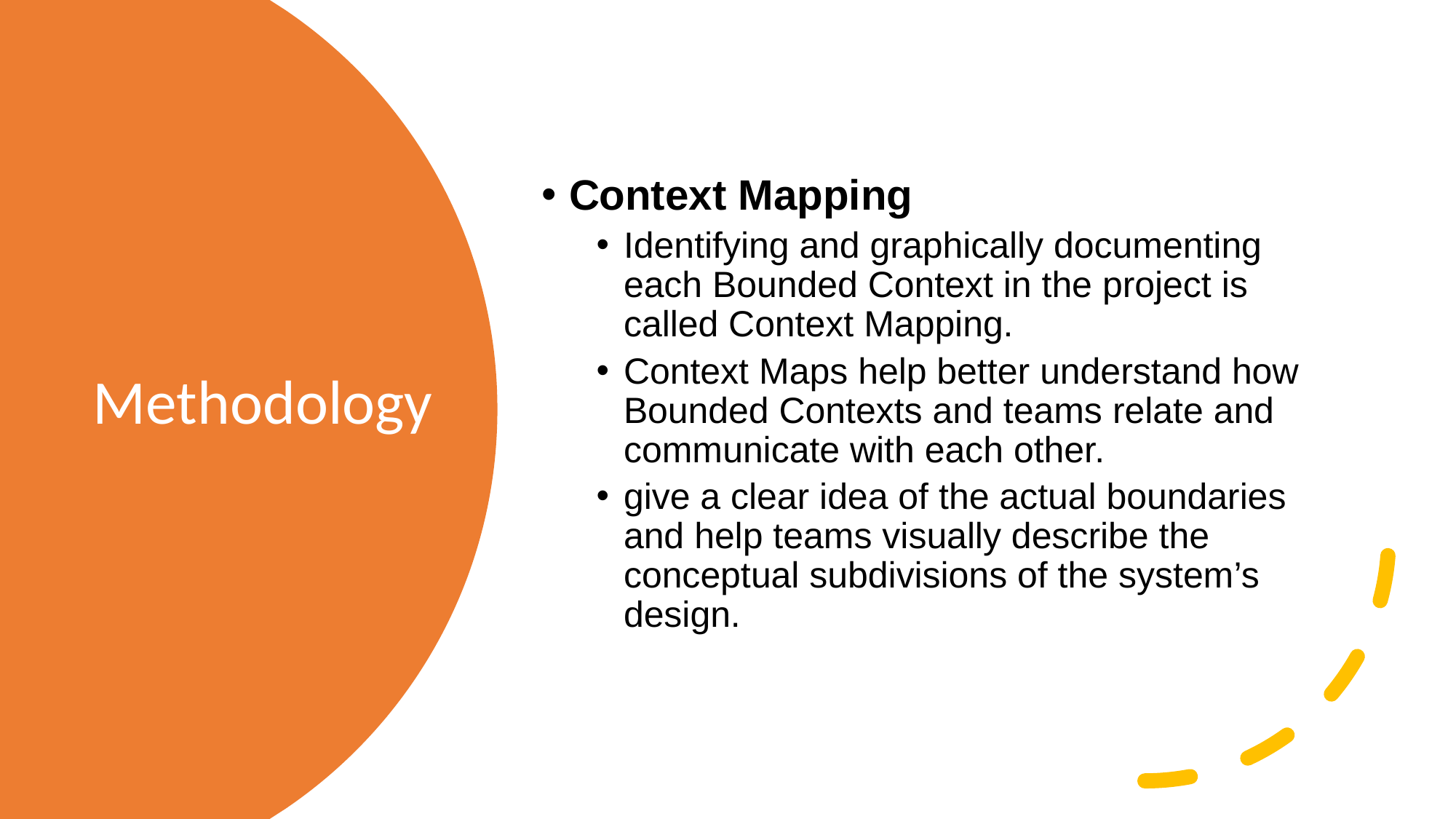

Context Mapping
Identifying and graphically documenting each Bounded Context in the project is called Context Mapping.
Context Maps help better understand how Bounded Contexts and teams relate and communicate with each other.
give a clear idea of the actual boundaries and help teams visually describe the conceptual subdivisions of the system’s design.
# Methodology